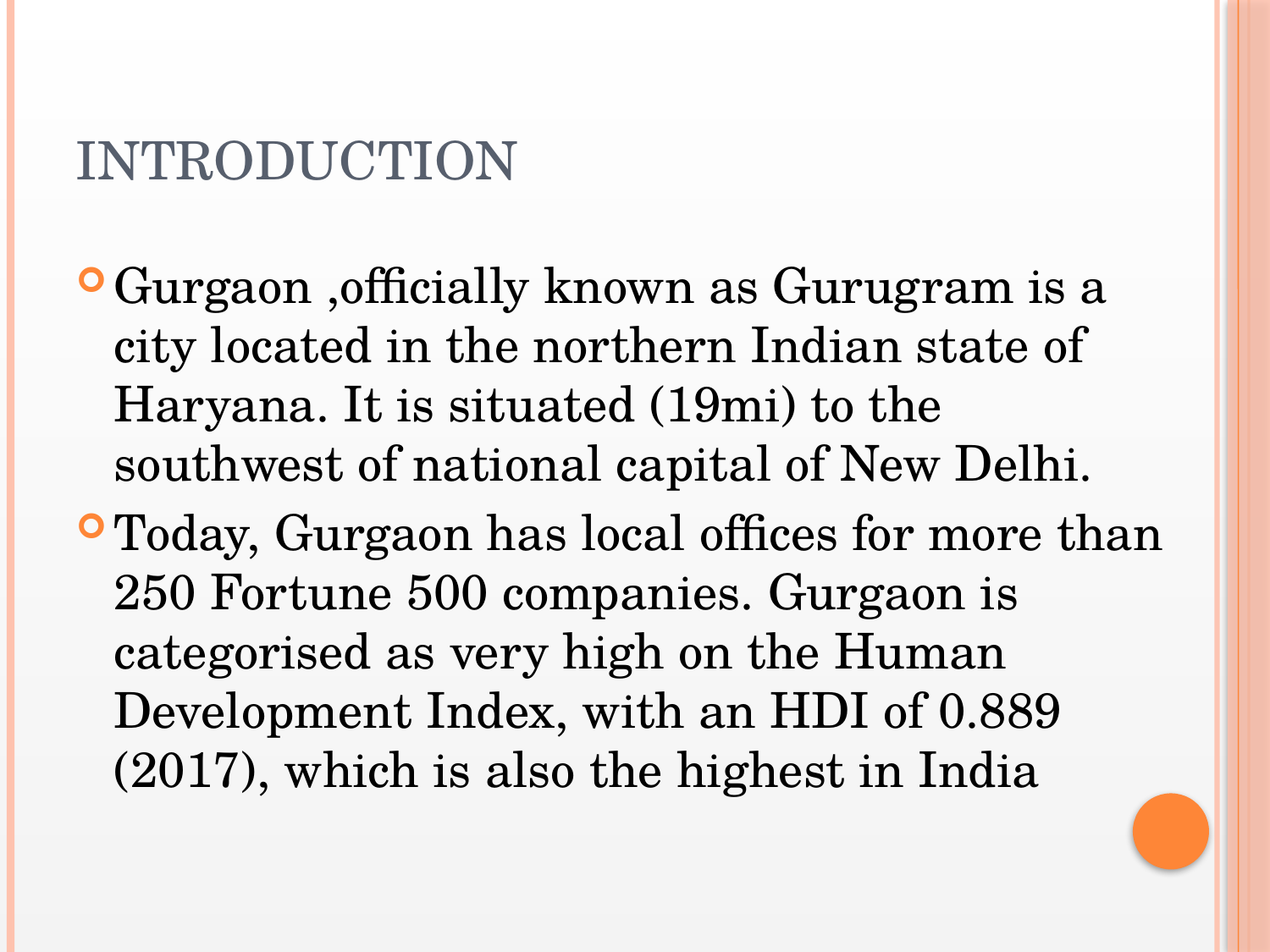

# Introduction
Gurgaon ,officially known as Gurugram is a city located in the northern Indian state of Haryana. It is situated (19mi) to the southwest of national capital of New Delhi.
Today, Gurgaon has local offices for more than 250 Fortune 500 companies. Gurgaon is categorised as very high on the Human Development Index, with an HDI of 0.889 (2017), which is also the highest in India